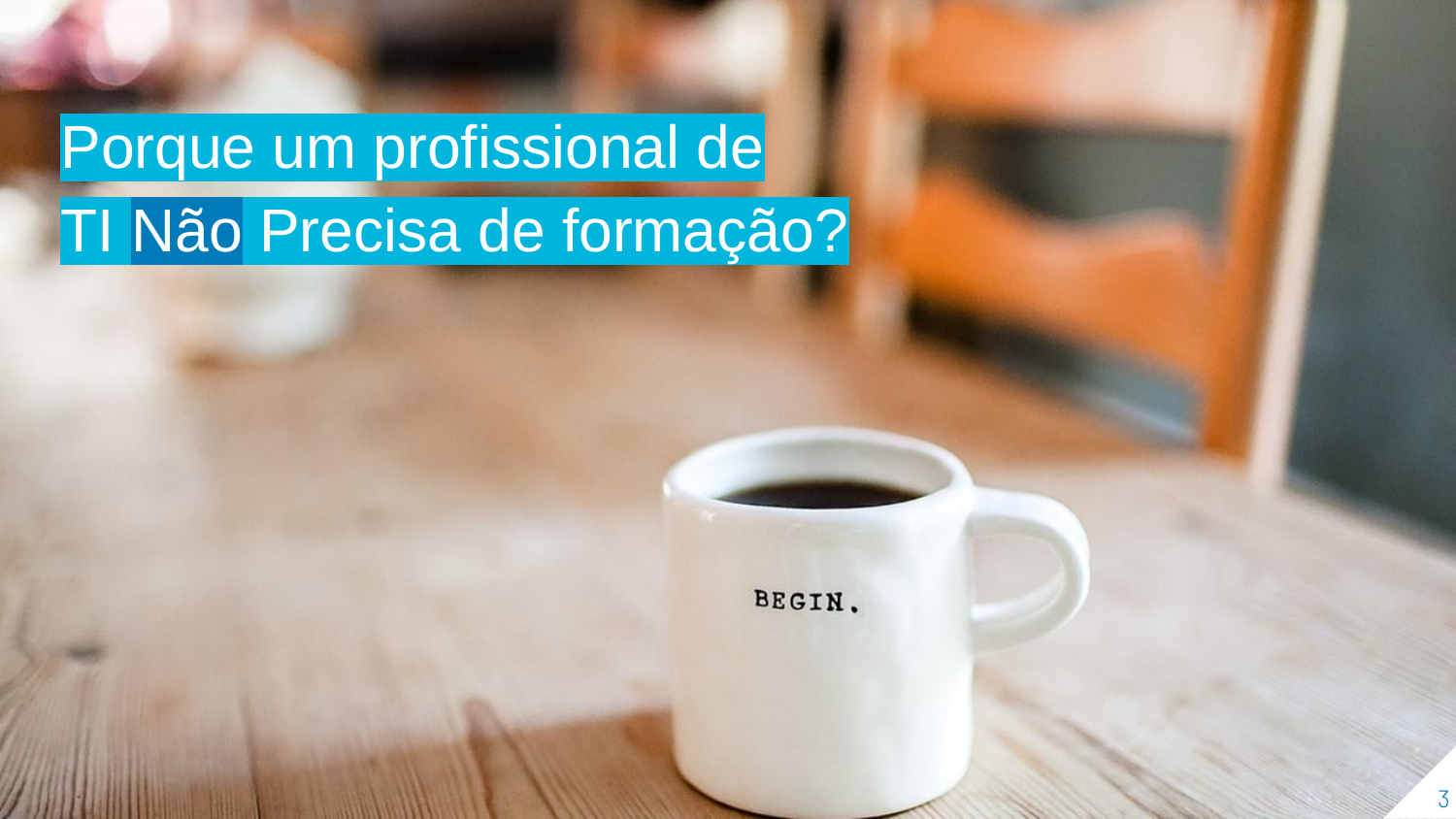

Porque um profissional de TI Não Precisa de formação?
3